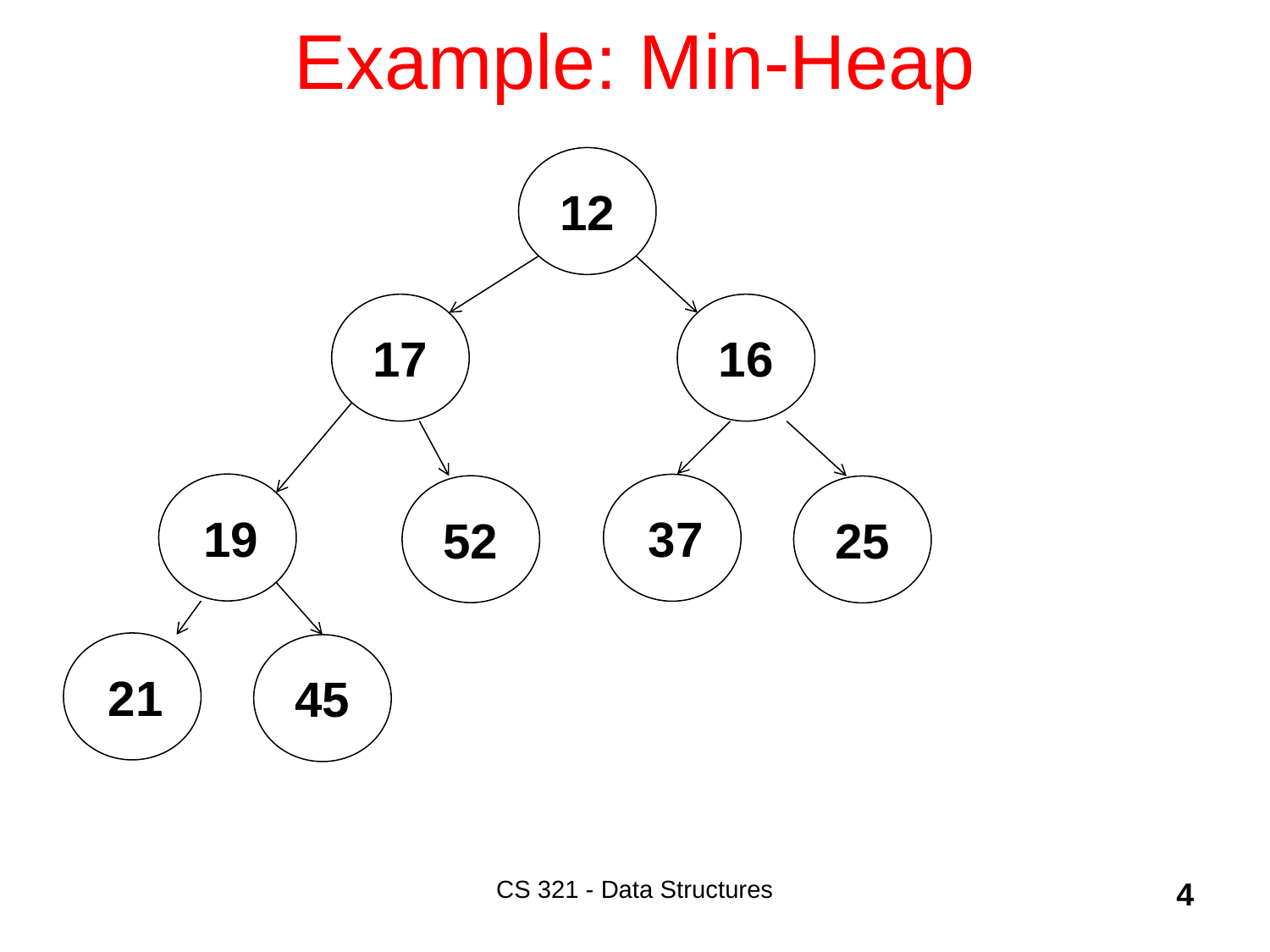

# Example: Min-Heap

12

17
16

19
37
52
25

21
45
CS 321 - Data Structures
4